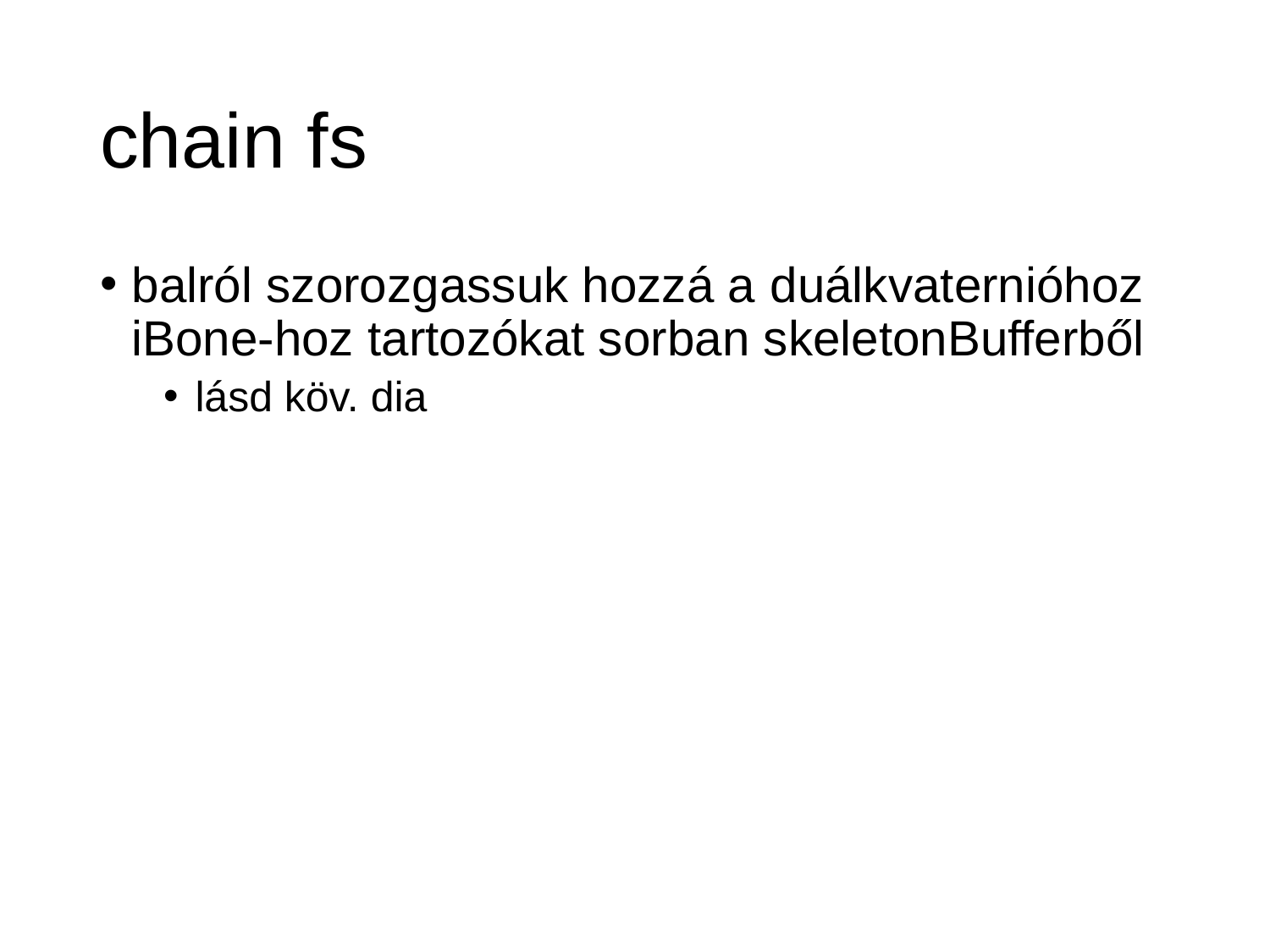

# chain fs
balról szorozgassuk hozzá a duálkvaternióhoz iBone-hoz tartozókat sorban skeletonBufferből
lásd köv. dia